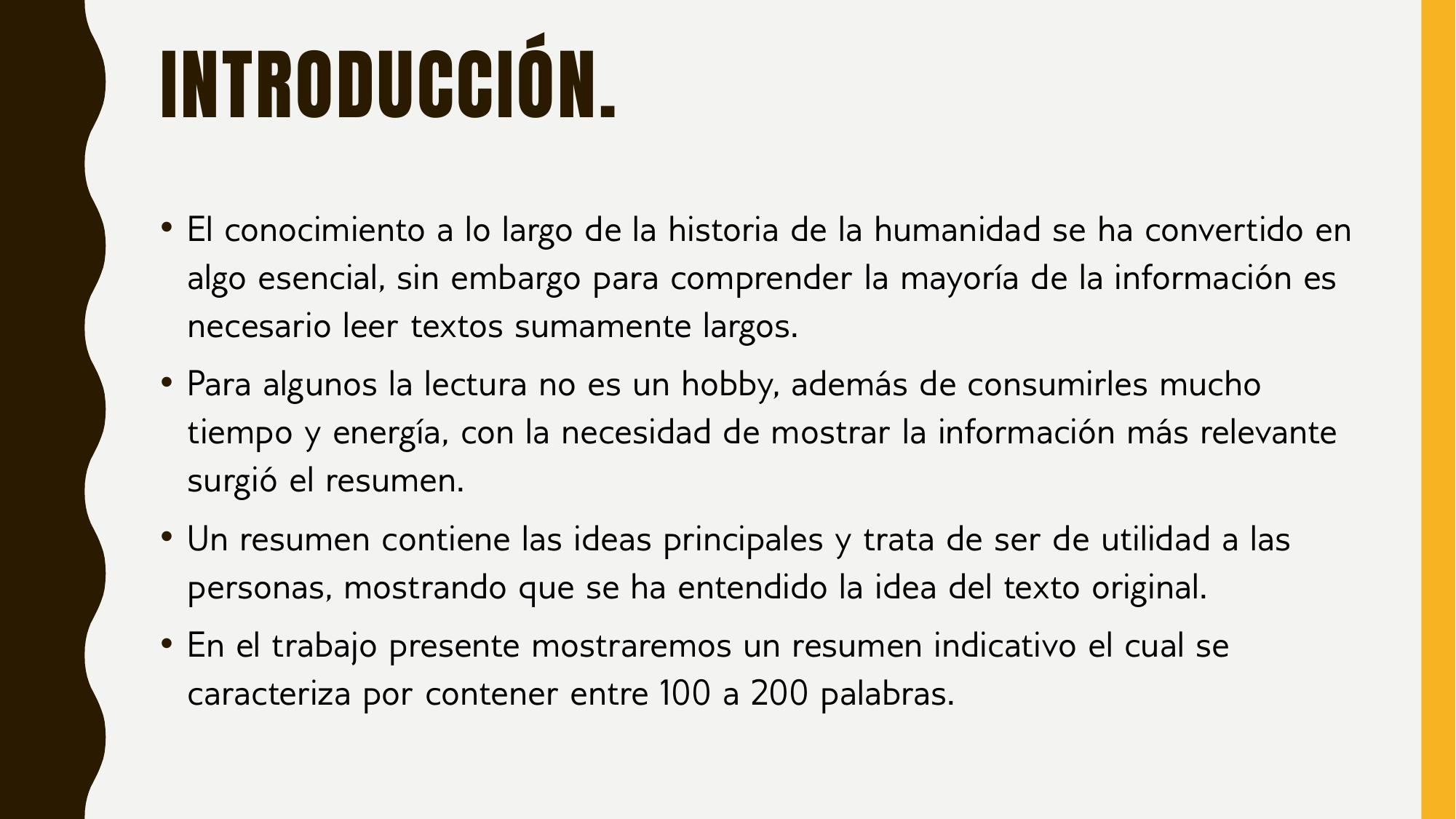

# Introducción.
El conocimiento a lo largo de la historia de la humanidad se ha convertido en algo esencial, sin embargo para comprender la mayoría de la información es necesario leer textos sumamente largos.
Para algunos la lectura no es un hobby, además de consumirles mucho tiempo y energía, con la necesidad de mostrar la información más relevante  surgió el resumen.
Un resumen contiene las ideas principales y trata de ser de utilidad a las personas, mostrando que se ha entendido la idea del texto original.
En el trabajo presente mostraremos un resumen indicativo el cual se caracteriza por contener entre 100 a 200 palabras.